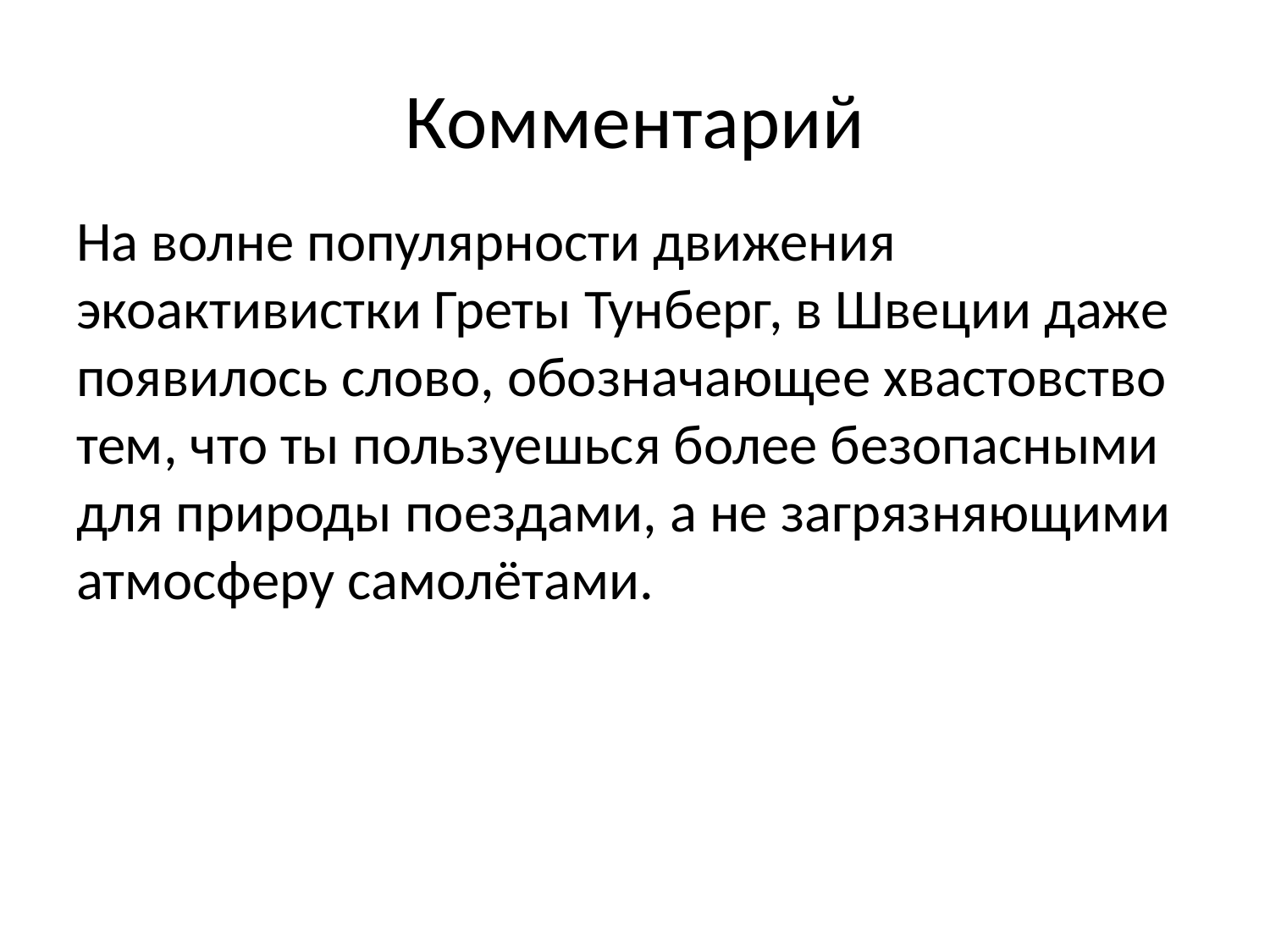

# Комментарий
На волне популярности движения экоактивистки Греты Тунберг, в Швеции даже появилось слово, обозначающее хвастовство тем, что ты пользуешься более безопасными для природы поездами, а не загрязняющими атмосферу самолётами.